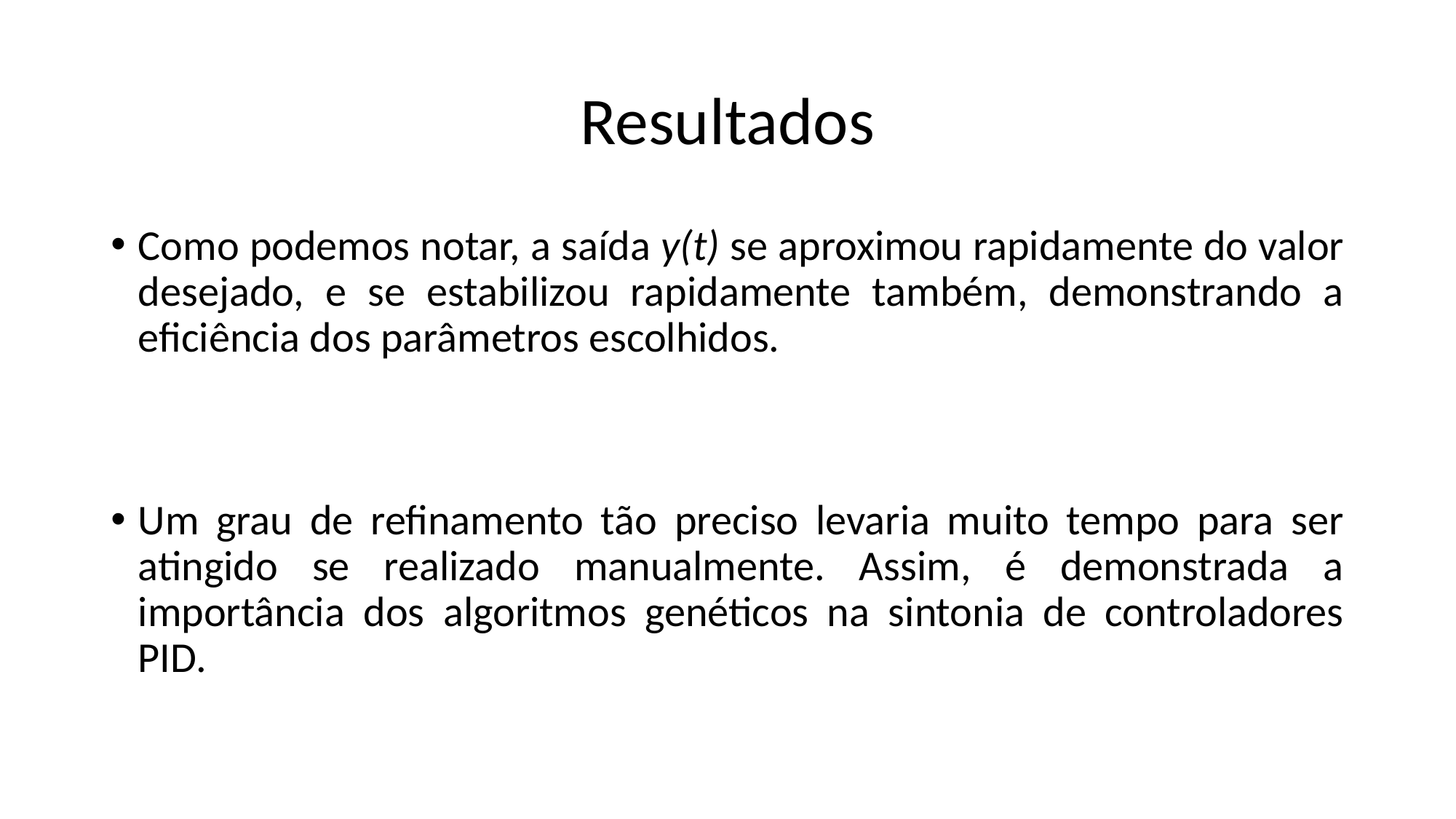

# Resultados
Como podemos notar, a saída y(t) se aproximou rapidamente do valor desejado, e se estabilizou rapidamente também, demonstrando a eficiência dos parâmetros escolhidos.

Um grau de refinamento tão preciso levaria muito tempo para ser atingido se realizado manualmente. Assim, é demonstrada a importância dos algoritmos genéticos na sintonia de controladores PID.